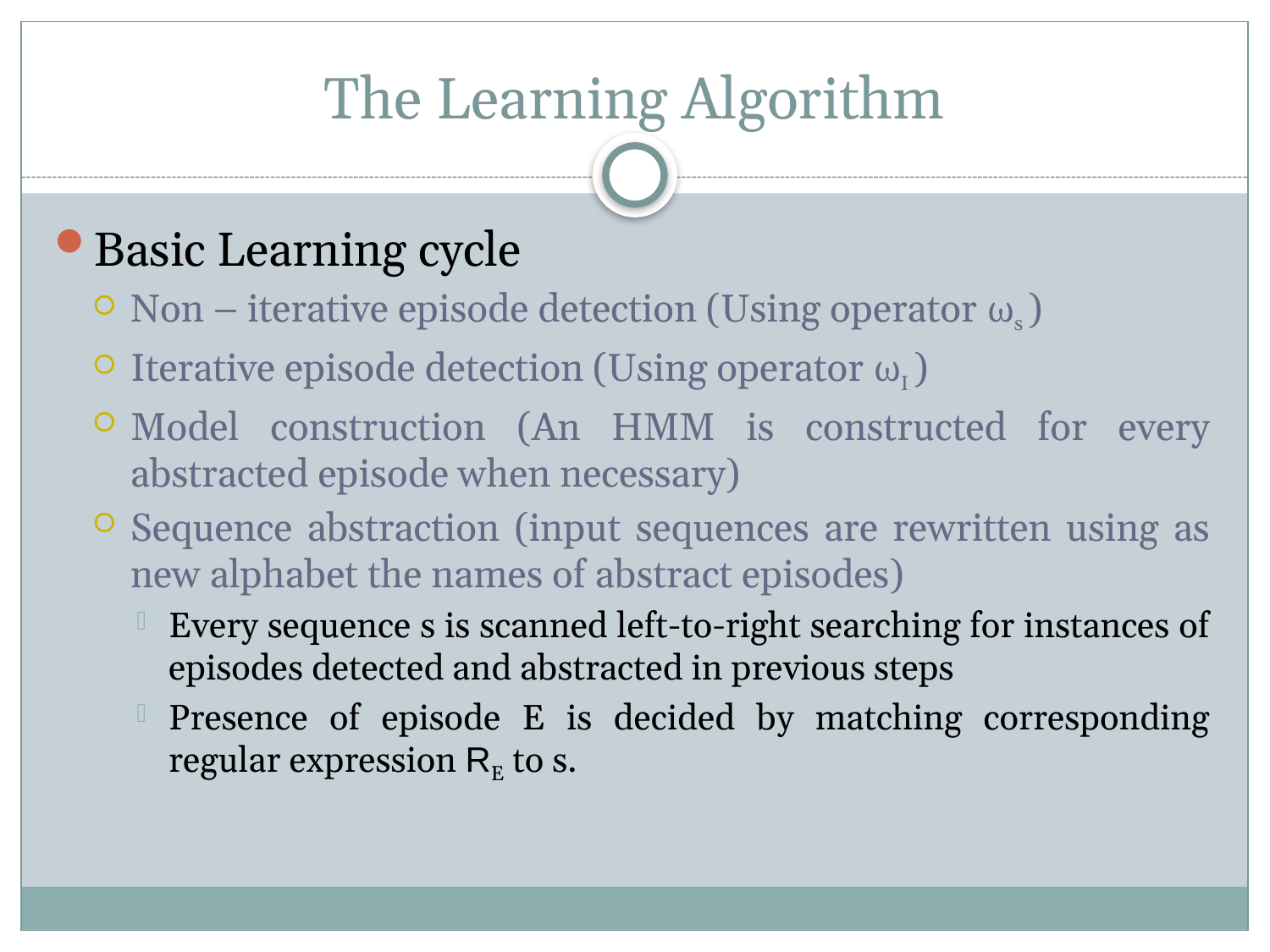

# The Learning Algorithm
Basic Learning cycle
Non – iterative episode detection (Using operator ωs )
Iterative episode detection (Using operator ωI )
Model construction (An HMM is constructed for every abstracted episode when necessary)
Sequence abstraction (input sequences are rewritten using as new alphabet the names of abstract episodes)
Every sequence s is scanned left-to-right searching for instances of episodes detected and abstracted in previous steps
Presence of episode E is decided by matching corresponding regular expression RE to s.